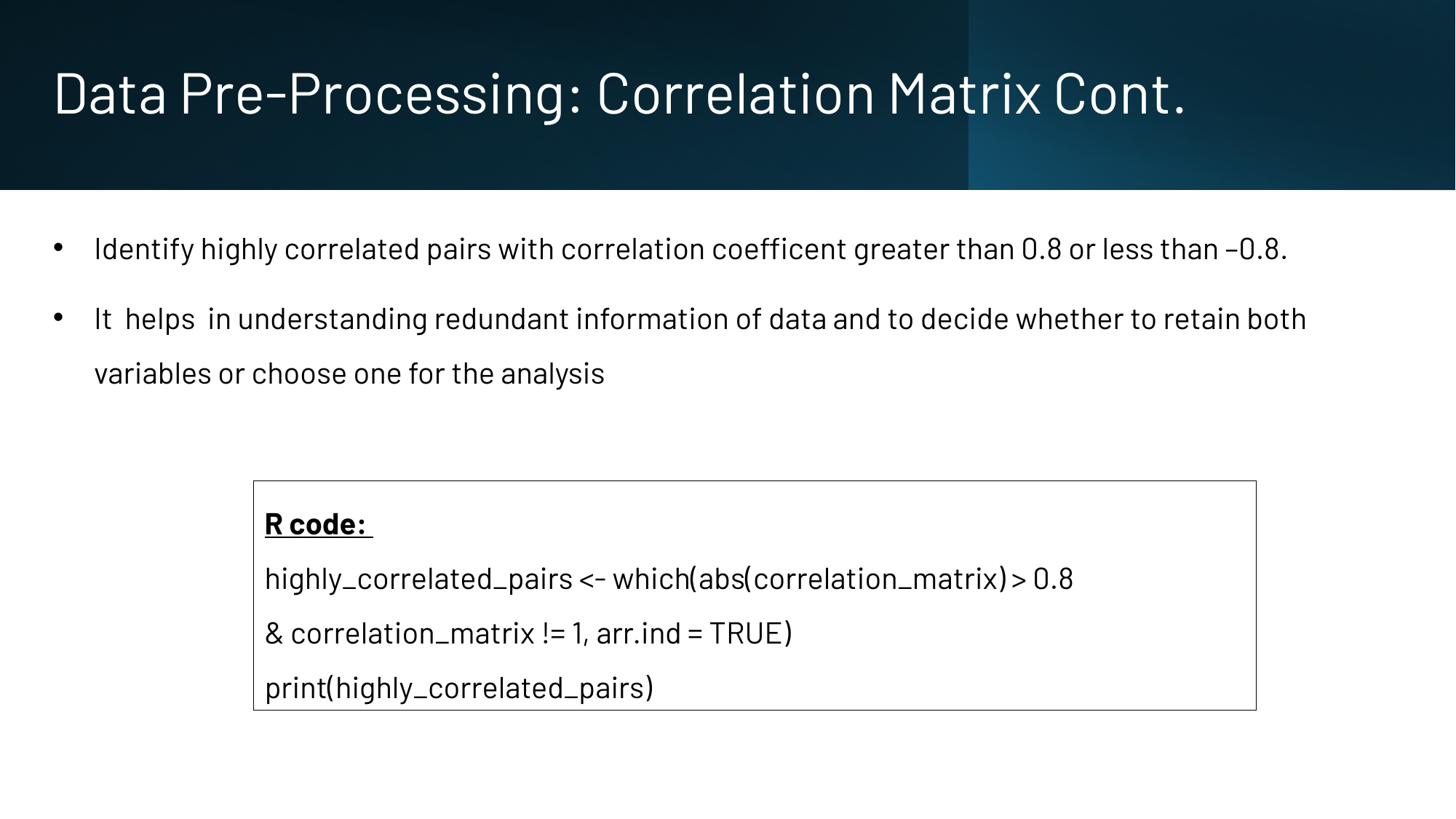

# Data Pre-Processing: Correlation Matrix Cont.
Identify highly correlated pairs with correlation coefficent greater than 0.8 or less than –0.8.
It  helps  in understanding redundant information of data and to decide whether to retain both variables or choose one for the analysis
R code:
highly_correlated_pairs <- which(abs(correlation_matrix) > 0.8 & correlation_matrix != 1, arr.ind = TRUE)​
print(highly_correlated_pairs)​